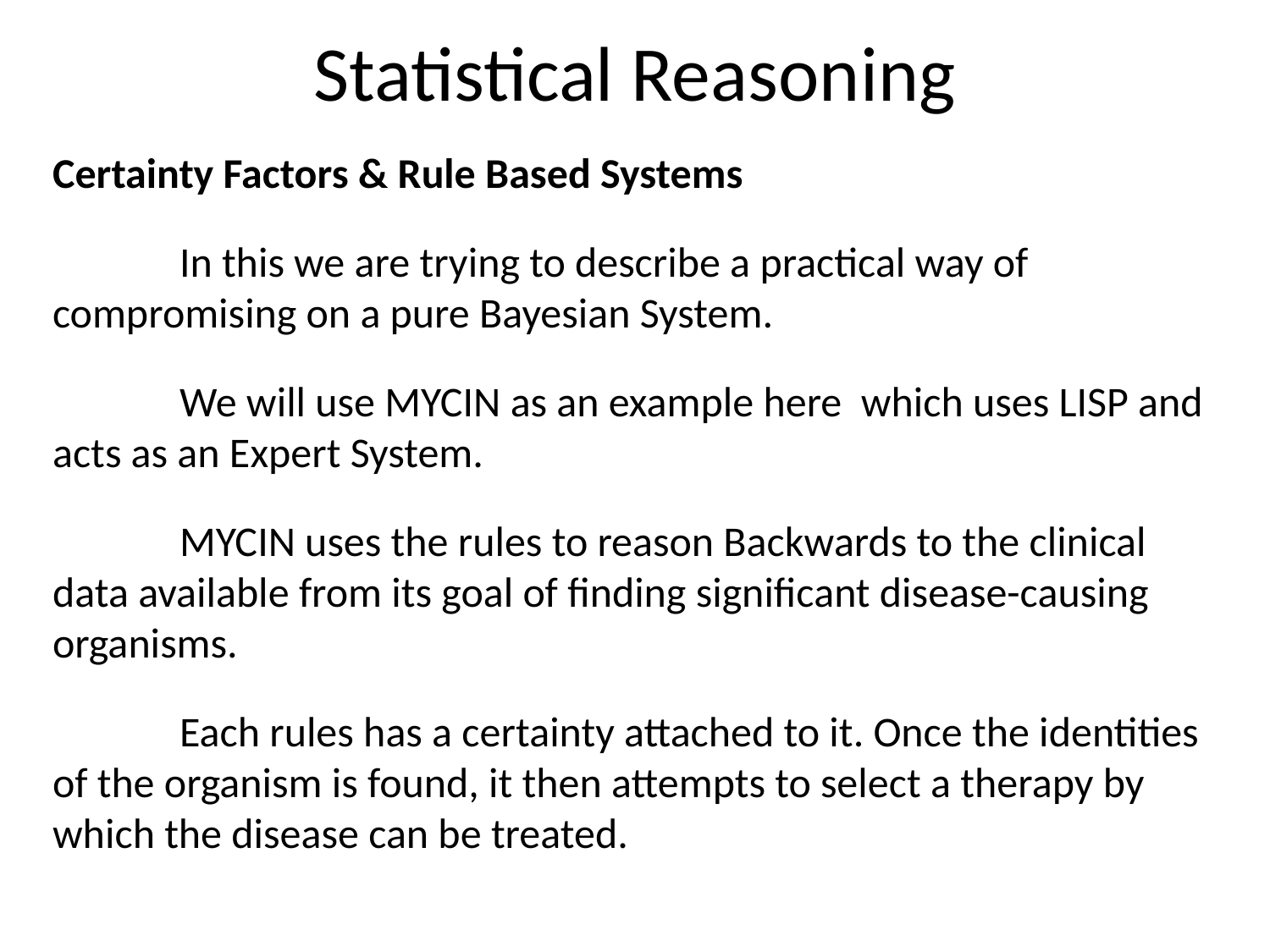

Statistical Reasoning
Certainty Factors & Rule Based Systems

	In this we are trying to describe a practical way of compromising on a pure Bayesian System.

	We will use MYCIN as an example here  which uses LISP and acts as an Expert System.

	MYCIN uses the rules to reason Backwards to the clinical data available from its goal of finding significant disease-causing organisms.

	Each rules has a certainty attached to it. Once the identities of the organism is found, it then attempts to select a therapy by which the disease can be treated.